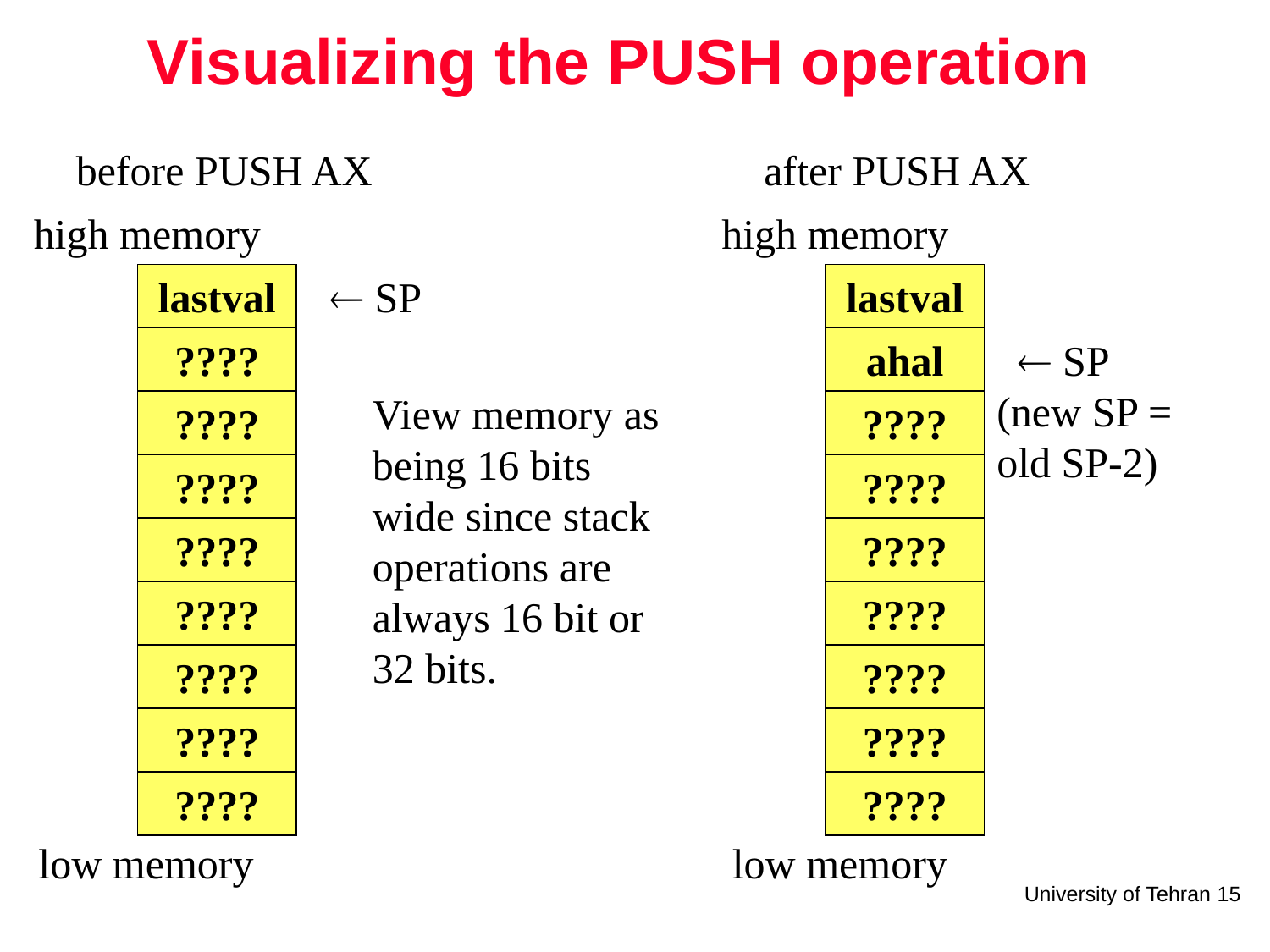

# Visualizing the PUSH operation
before PUSH AX
high memory
lastvalue
????
????
????
????
????
????
????
????
  ← SP
low memory
after PUSH AX
high memory
lastvalue
ahal
????
????
????
????
????
????
????
  ← SP
(new SP = old SP-2)
low memory
View memory as being 16 bits wide since stack operations are always 16 bit or 32 bits.